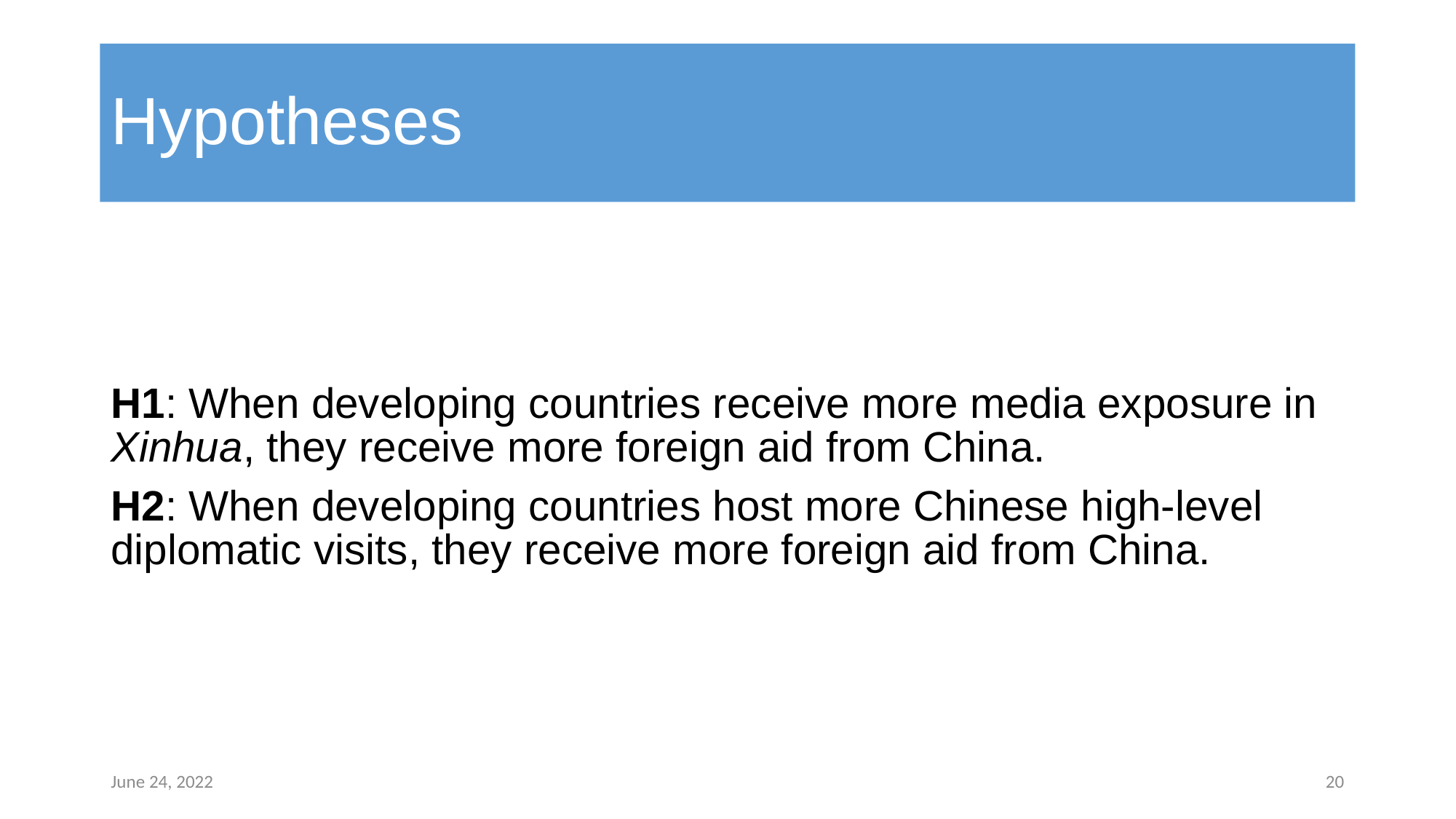

# Hypotheses
H1: When developing countries receive more media exposure in Xinhua, they receive more foreign aid from China.
H2: When developing countries host more Chinese high-level diplomatic visits, they receive more foreign aid from China.
June 24, 2022
20